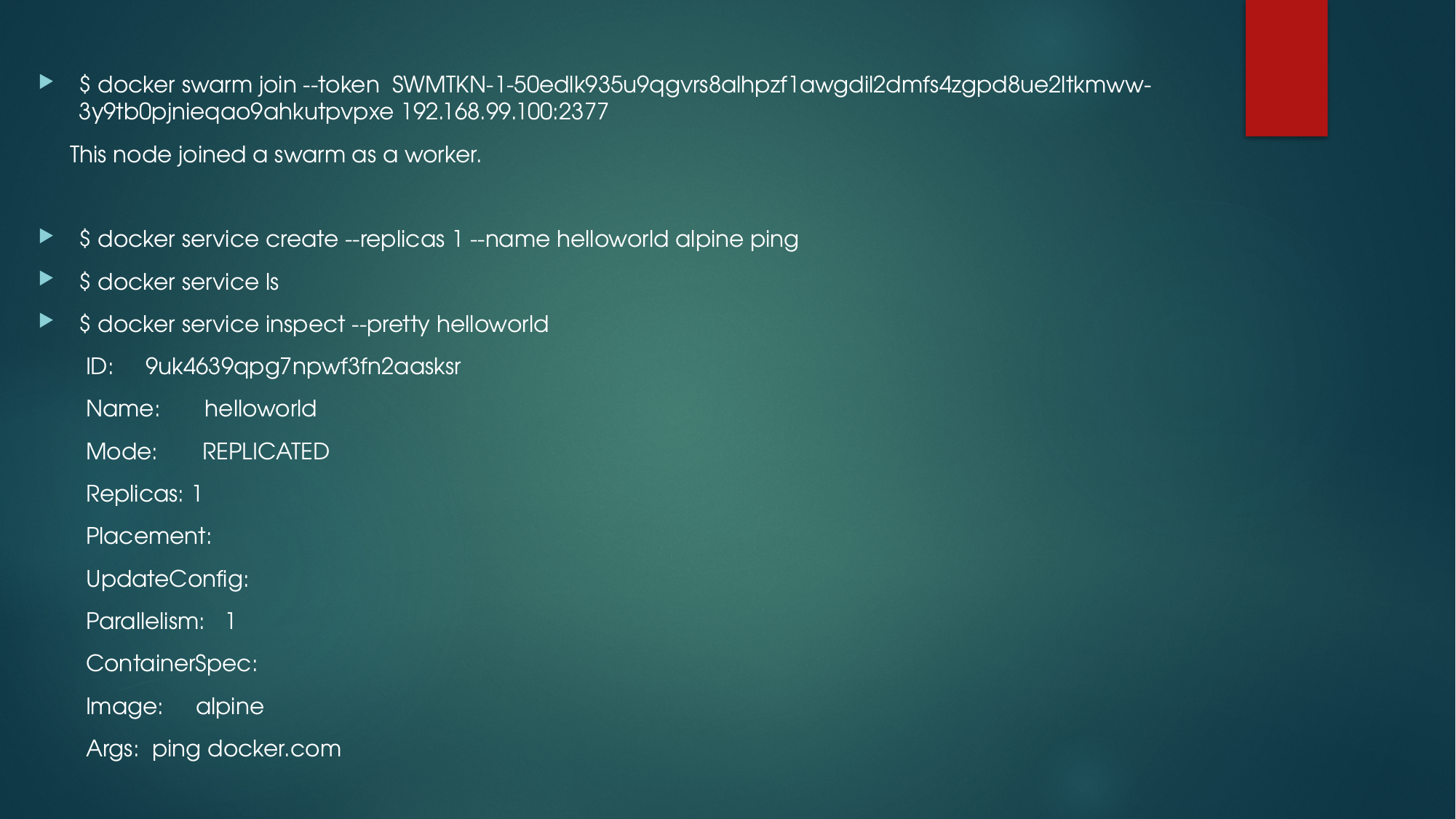

$ docker swarm join --token  SWMTKN-1-50edlk935u9qgvrs8alhpzf1awgdil2dmfs4zgpd8ue2ltkmww-3y9tb0pjnieqao9ahkutpvpxe 192.168.99.100:2377
     This node joined a swarm as a worker.

$ docker service create --replicas 1 --name helloworld alpine ping
$ docker service ls
$ docker service inspect --pretty helloworld
ID:     9uk4639qpg7npwf3fn2aasksr
Name:       helloworld
Mode:       REPLICATED
Replicas: 1
Placement:
UpdateConfig:
Parallelism:   1
ContainerSpec:
Image:     alpine
Args:  ping docker.com